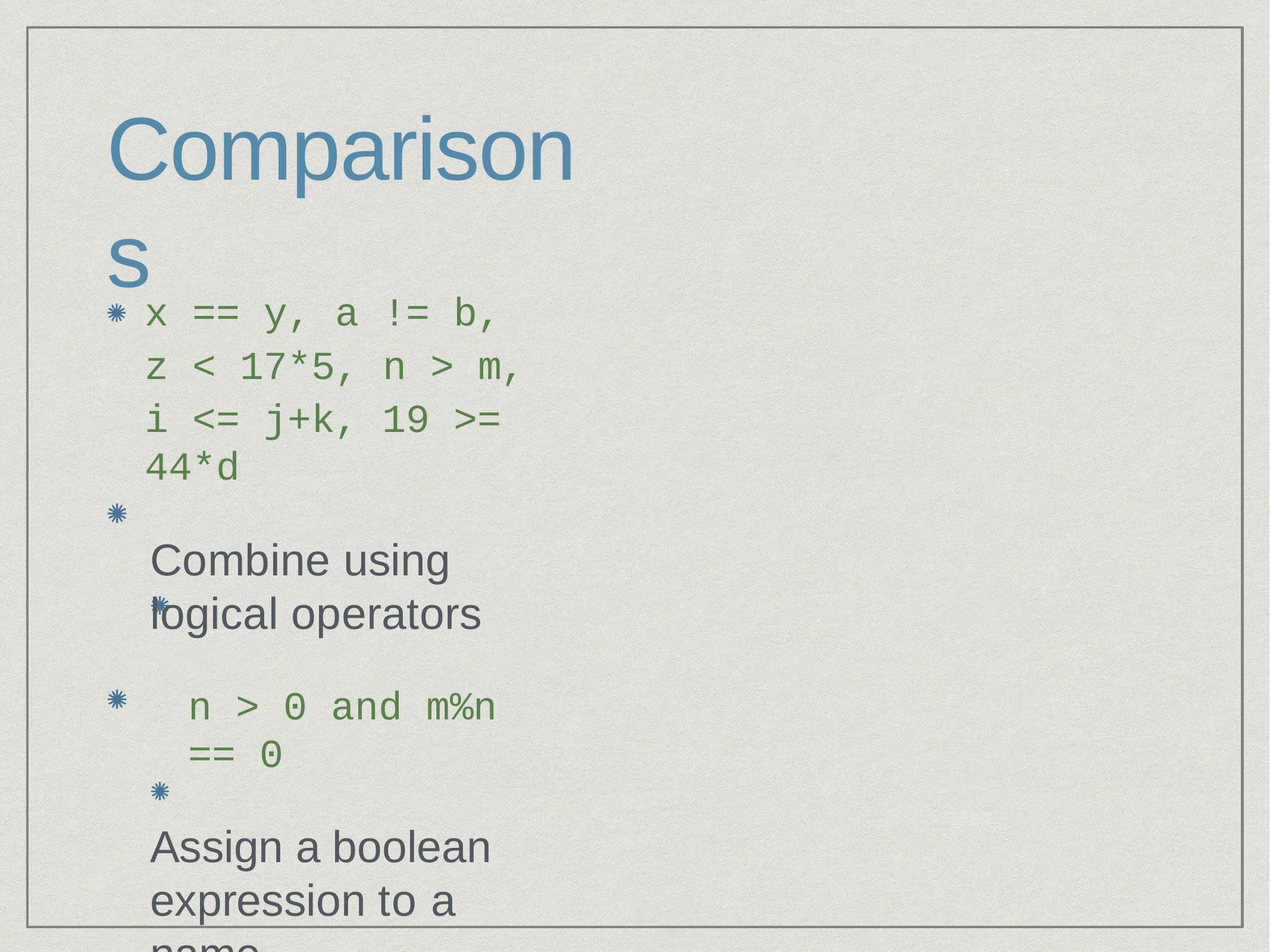

# Comparisons
x == y, a != b,  z < 17*5, n > m,
i <= j+k, 19 >= 44*d
Combine using logical operators
n > 0 and m%n == 0
Assign a boolean expression to a name
divisor = (m%n == 0)